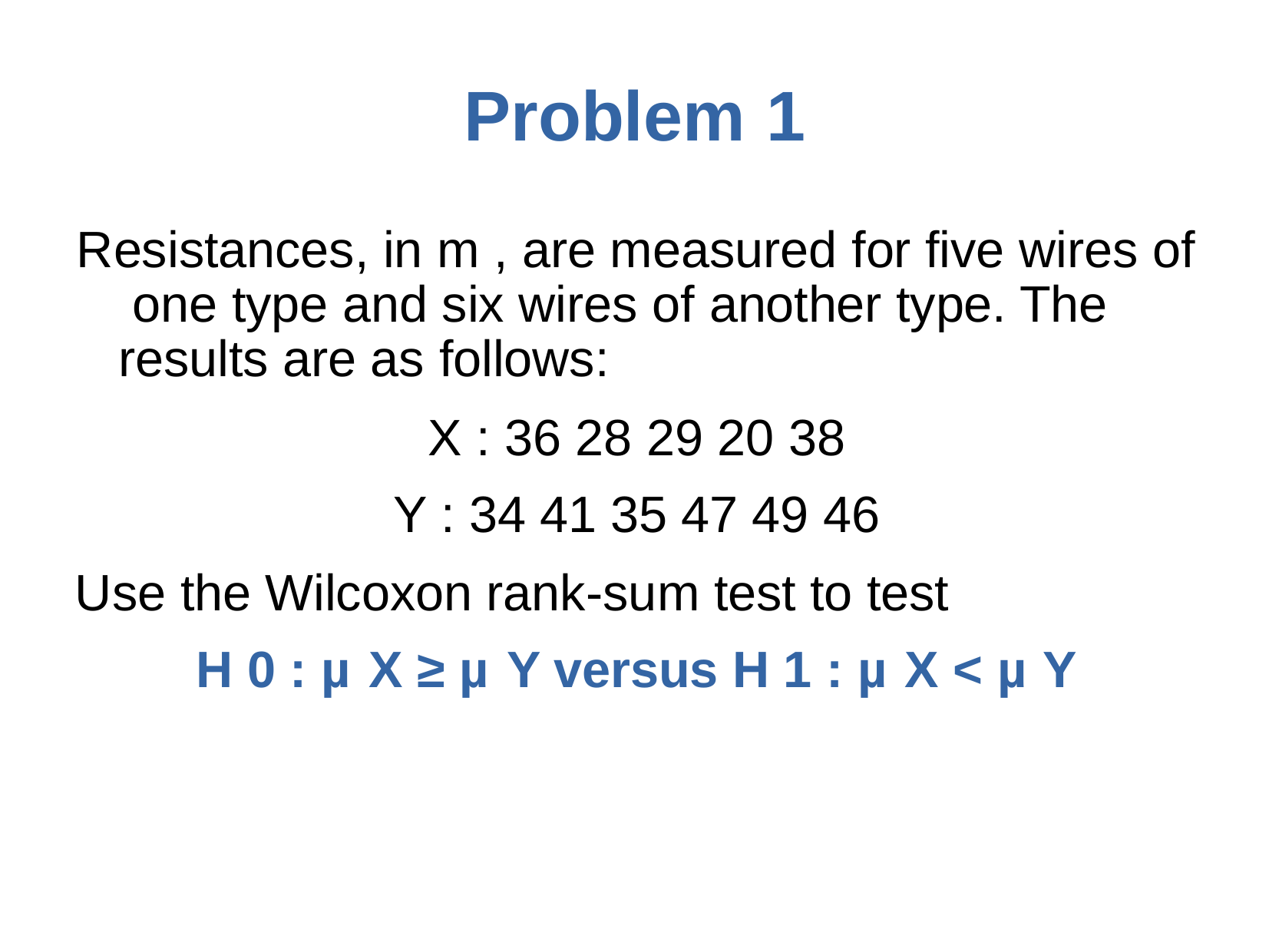

# Problem	1
Resistances, in m , are measured for five wires of  one type and six wires of another type. The  results are as follows:
X : 36 28 29 20 38
Y : 34 41 35 47 49 46
Use the Wilcoxon rank-sum test to test
H 0 : µ X ≥ µ Y versus H 1 : µ X < µ Y